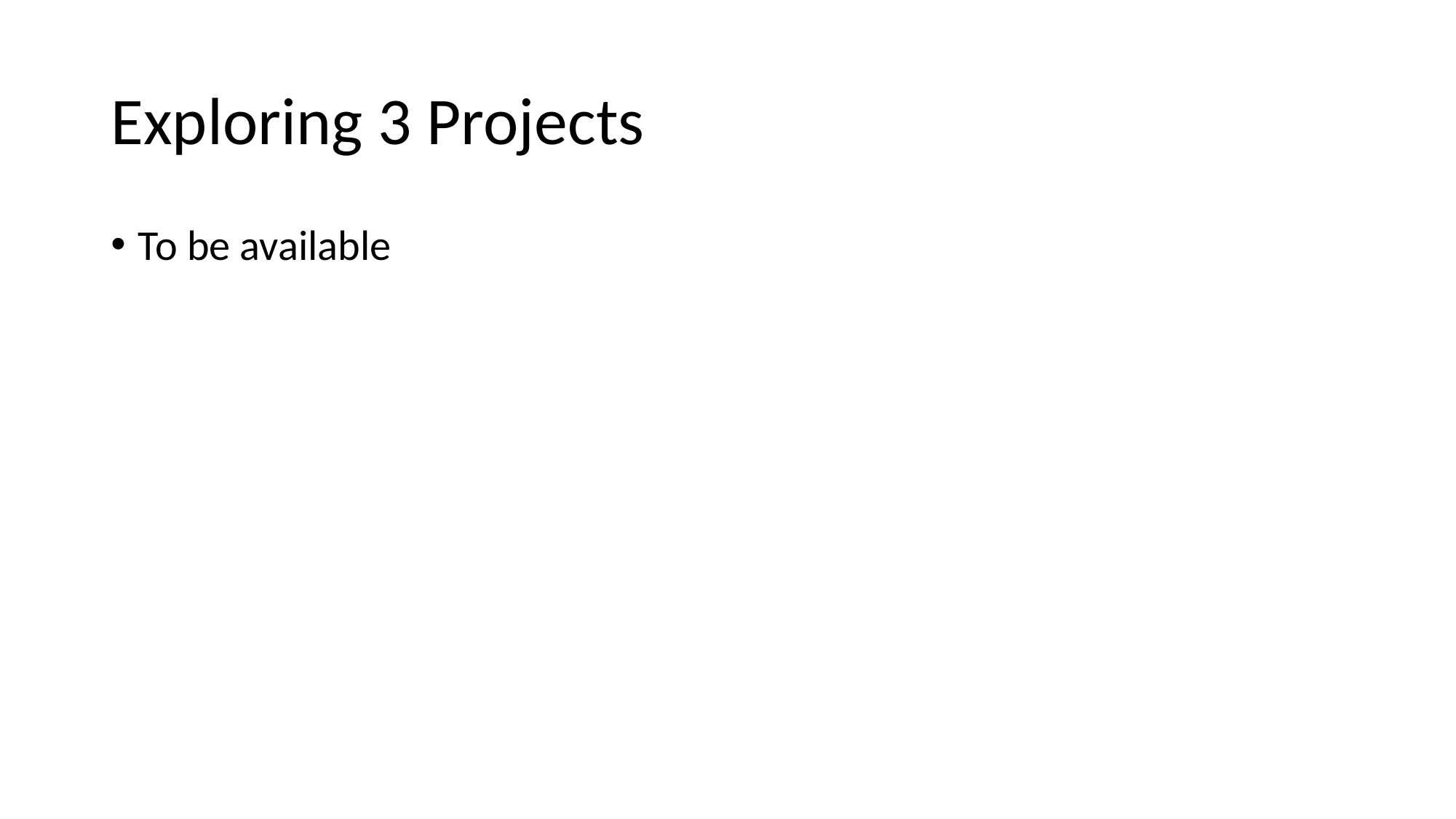

# Exploring 3 Projects
To be available